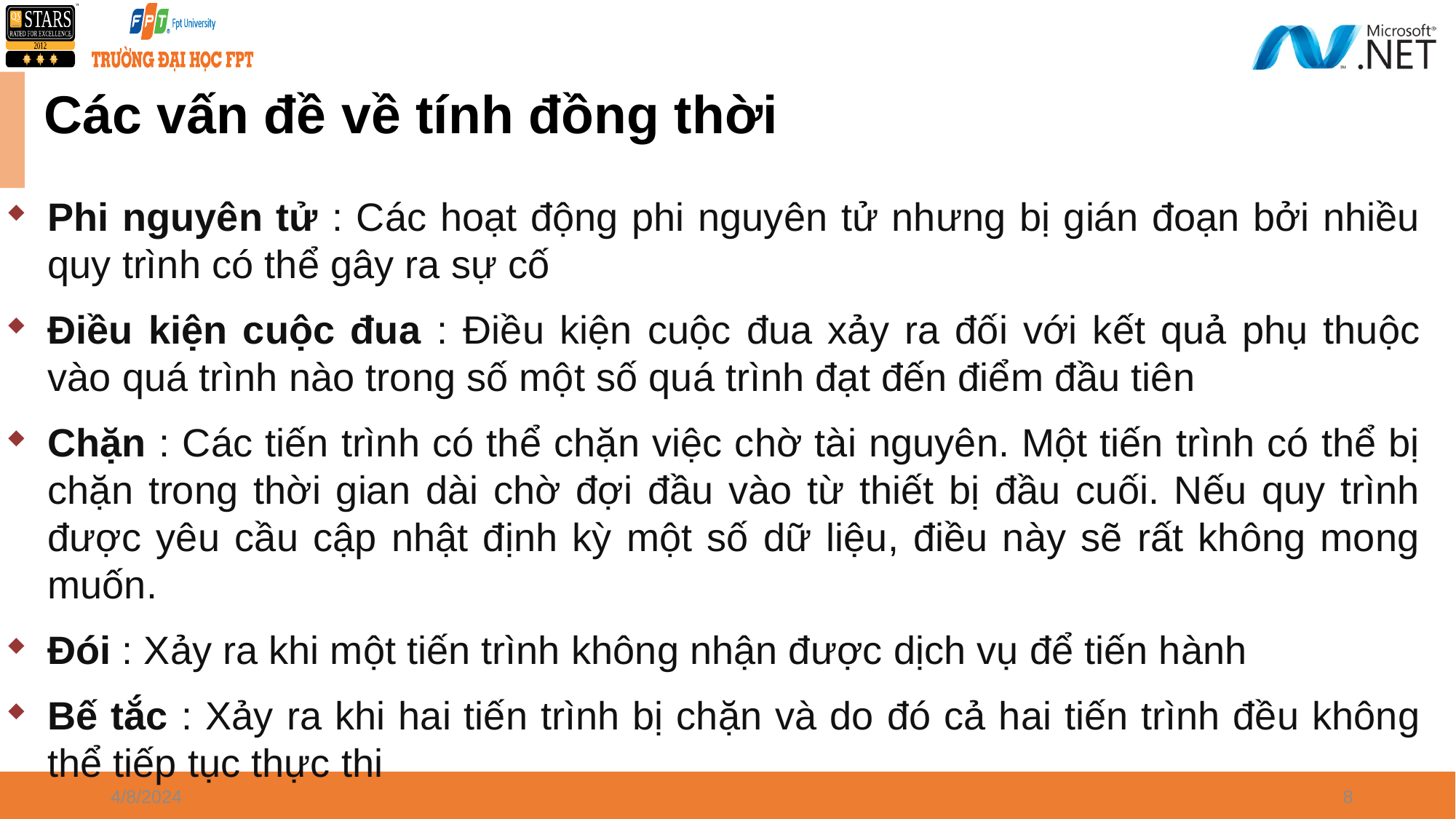

# Các vấn đề về tính đồng thời
Phi nguyên tử : Các hoạt động phi nguyên tử nhưng bị gián đoạn bởi nhiều quy trình có thể gây ra sự cố
Điều kiện cuộc đua : Điều kiện cuộc đua xảy ra đối với kết quả phụ thuộc vào quá trình nào trong số một số quá trình đạt đến điểm đầu tiên
Chặn : Các tiến trình có thể chặn việc chờ tài nguyên. Một tiến trình có thể bị chặn trong thời gian dài chờ đợi đầu vào từ thiết bị đầu cuối. Nếu quy trình được yêu cầu cập nhật định kỳ một số dữ liệu, điều này sẽ rất không mong muốn.
Đói : Xảy ra khi một tiến trình không nhận được dịch vụ để tiến hành
Bế tắc : Xảy ra khi hai tiến trình bị chặn và do đó cả hai tiến trình đều không thể tiếp tục thực thi
4/8/2024
8